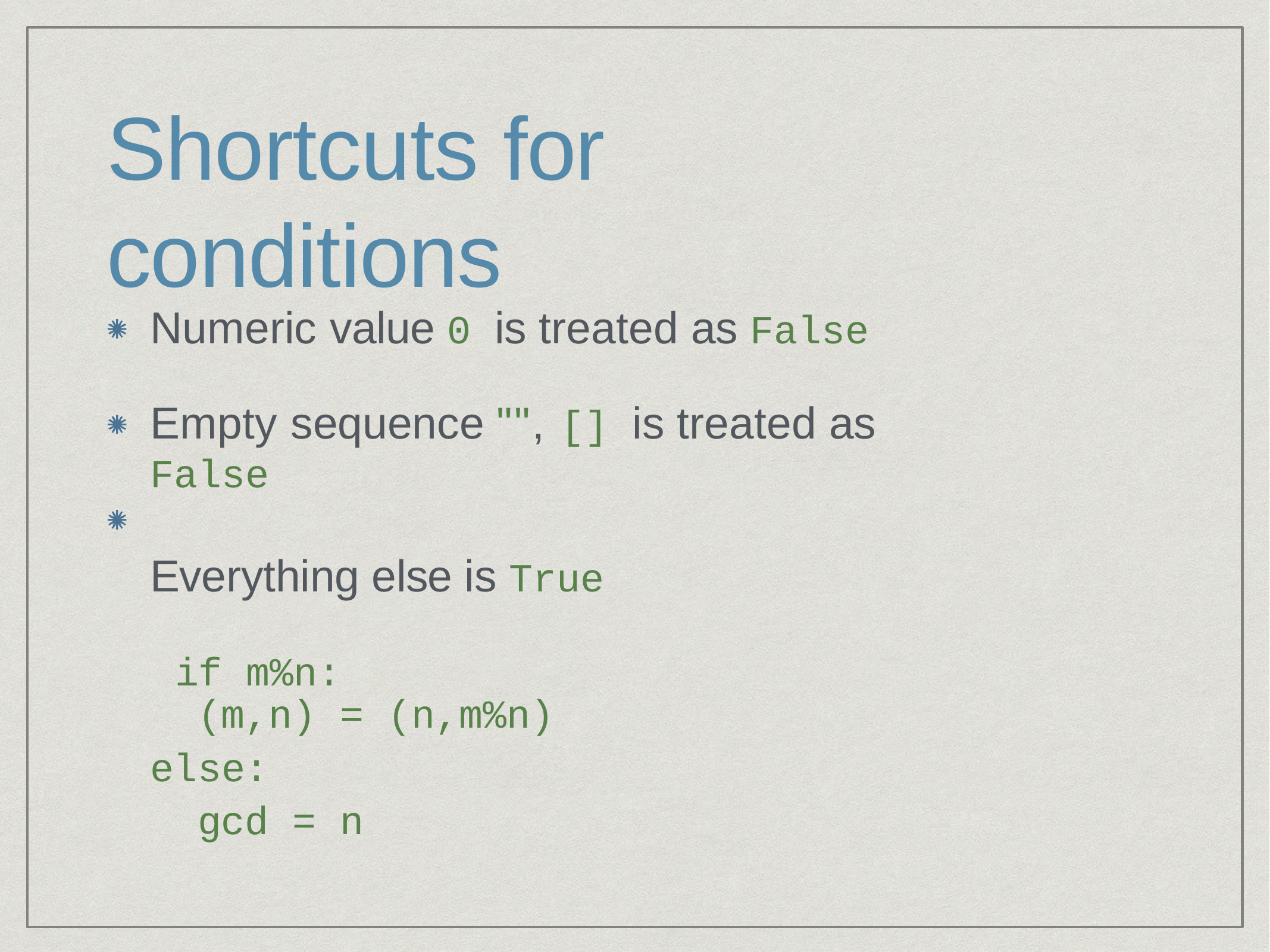

# Shortcuts for conditions
Numeric value 0 is treated as False
Empty sequence "", [] is treated as False
Everything else is True  if m%n:
(m,n) = (n,m%n)
else:
gcd = n